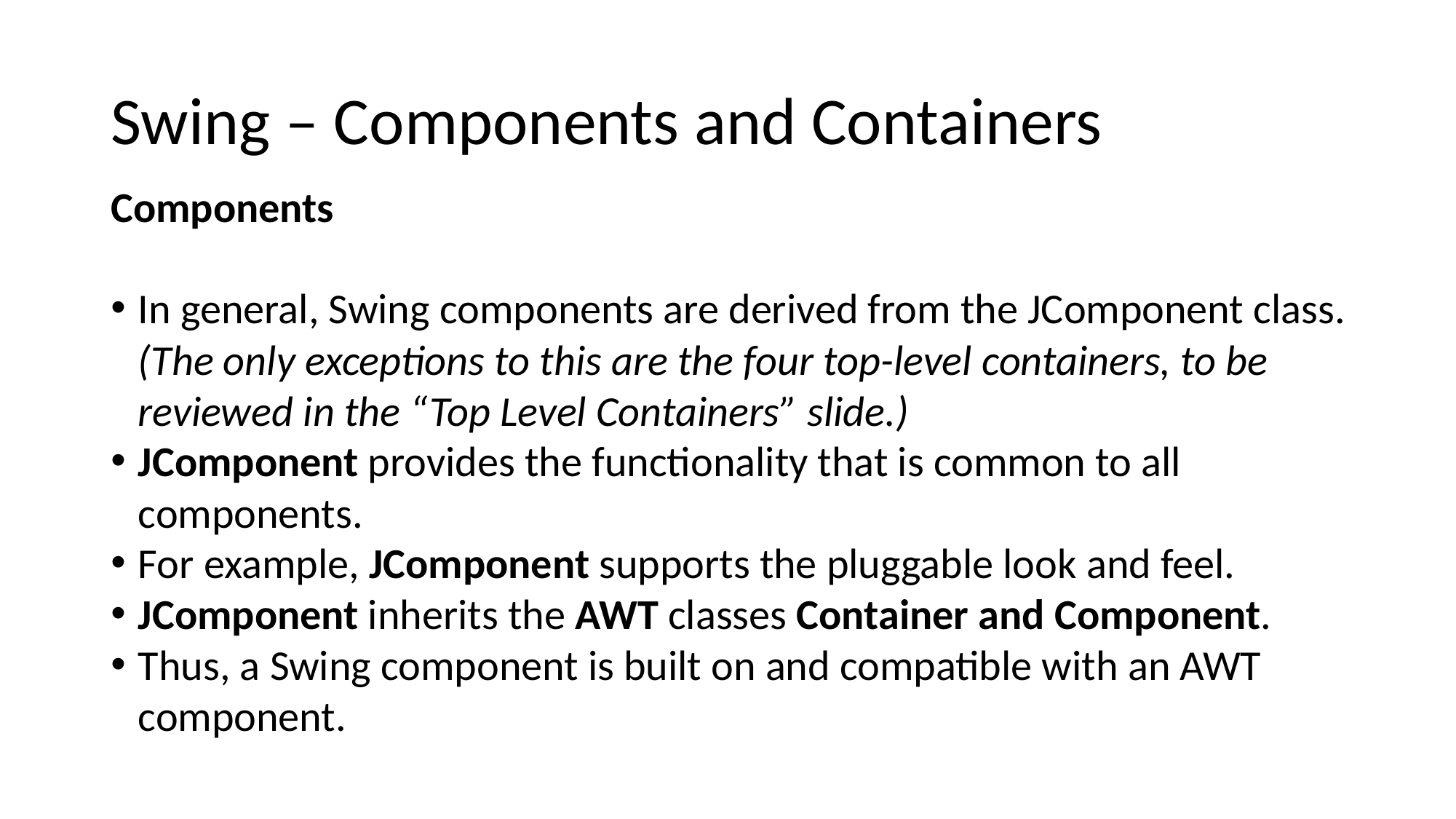

# Swing – Components and Containers
Components
In general, Swing components are derived from the JComponent class.
(The only exceptions to this are the four top-level containers, to be reviewed in the “Top Level Containers” slide.)
JComponent provides the functionality that is common to all components.
For example, JComponent supports the pluggable look and feel.
JComponent inherits the AWT classes Container and Component.
Thus, a Swing component is built on and compatible with an AWT component.